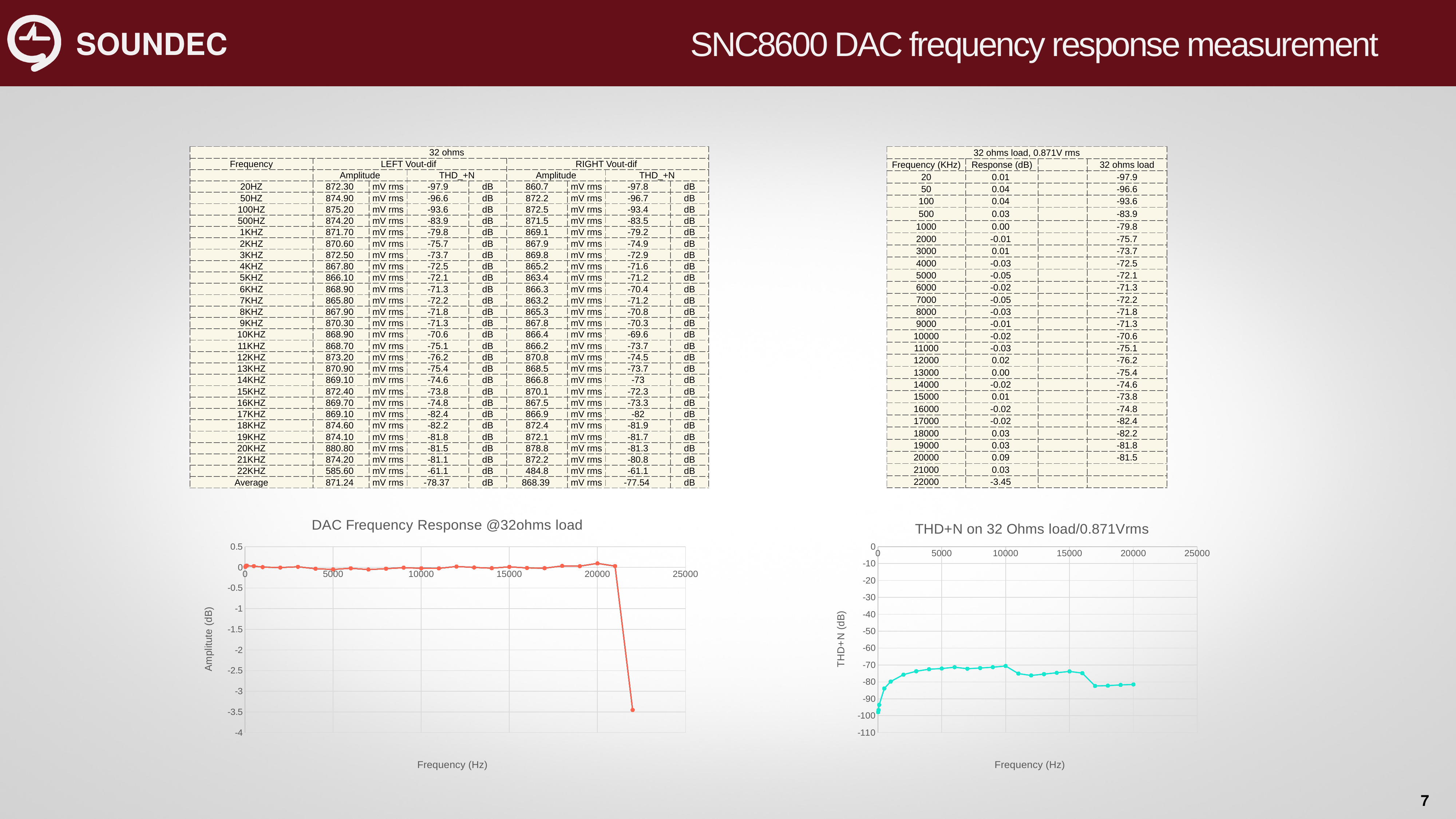

SNC8600 DAC frequency response measurement
| 32 ohms |  |  |  |  |  |  |  |  |
| --- | --- | --- | --- | --- | --- | --- | --- | --- |
| Frequency | LEFT Vout-dif |  |  |  | RIGHT Vout-dif |  |  |  |
|  | Amplitude |  | THD\_+N |  | Amplitude |  | THD\_+N |  |
| 20HZ | 872.30 | mV rms | -97.9 | dB | 860.7 | mV rms | -97.8 | dB |
| 50HZ | 874.90 | mV rms | -96.6 | dB | 872.2 | mV rms | -96.7 | dB |
| 100HZ | 875.20 | mV rms | -93.6 | dB | 872.5 | mV rms | -93.4 | dB |
| 500HZ | 874.20 | mV rms | -83.9 | dB | 871.5 | mV rms | -83.5 | dB |
| 1KHZ | 871.70 | mV rms | -79.8 | dB | 869.1 | mV rms | -79.2 | dB |
| 2KHZ | 870.60 | mV rms | -75.7 | dB | 867.9 | mV rms | -74.9 | dB |
| 3KHZ | 872.50 | mV rms | -73.7 | dB | 869.8 | mV rms | -72.9 | dB |
| 4KHZ | 867.80 | mV rms | -72.5 | dB | 865.2 | mV rms | -71.6 | dB |
| 5KHZ | 866.10 | mV rms | -72.1 | dB | 863.4 | mV rms | -71.2 | dB |
| 6KHZ | 868.90 | mV rms | -71.3 | dB | 866.3 | mV rms | -70.4 | dB |
| 7KHZ | 865.80 | mV rms | -72.2 | dB | 863.2 | mV rms | -71.2 | dB |
| 8KHZ | 867.90 | mV rms | -71.8 | dB | 865.3 | mV rms | -70.8 | dB |
| 9KHZ | 870.30 | mV rms | -71.3 | dB | 867.8 | mV rms | -70.3 | dB |
| 10KHZ | 868.90 | mV rms | -70.6 | dB | 866.4 | mV rms | -69.6 | dB |
| 11KHZ | 868.70 | mV rms | -75.1 | dB | 866.2 | mV rms | -73.7 | dB |
| 12KHZ | 873.20 | mV rms | -76.2 | dB | 870.8 | mV rms | -74.5 | dB |
| 13KHZ | 870.90 | mV rms | -75.4 | dB | 868.5 | mV rms | -73.7 | dB |
| 14KHZ | 869.10 | mV rms | -74.6 | dB | 866.8 | mV rms | -73 | dB |
| 15KHZ | 872.40 | mV rms | -73.8 | dB | 870.1 | mV rms | -72.3 | dB |
| 16KHZ | 869.70 | mV rms | -74.8 | dB | 867.5 | mV rms | -73.3 | dB |
| 17KHZ | 869.10 | mV rms | -82.4 | dB | 866.9 | mV rms | -82 | dB |
| 18KHZ | 874.60 | mV rms | -82.2 | dB | 872.4 | mV rms | -81.9 | dB |
| 19KHZ | 874.10 | mV rms | -81.8 | dB | 872.1 | mV rms | -81.7 | dB |
| 20KHZ | 880.80 | mV rms | -81.5 | dB | 878.8 | mV rms | -81.3 | dB |
| 21KHZ | 874.20 | mV rms | -81.1 | dB | 872.2 | mV rms | -80.8 | dB |
| 22KHZ | 585.60 | mV rms | -61.1 | dB | 484.8 | mV rms | -61.1 | dB |
| Average | 871.24 | mV rms | -78.37 | dB | 868.39 | mV rms | -77.54 | dB |
| 32 ohms load, 0.871V rms |  |  |  |
| --- | --- | --- | --- |
| Frequency (KHz) | Response (dB) |  | 32 ohms load |
| 20 | 0.01 |  | -97.9 |
| 50 | 0.04 |  | -96.6 |
| 100 | 0.04 |  | -93.6 |
| 500 | 0.03 |  | -83.9 |
| 1000 | 0.00 |  | -79.8 |
| 2000 | -0.01 |  | -75.7 |
| 3000 | 0.01 |  | -73.7 |
| 4000 | -0.03 |  | -72.5 |
| 5000 | -0.05 |  | -72.1 |
| 6000 | -0.02 |  | -71.3 |
| 7000 | -0.05 |  | -72.2 |
| 8000 | -0.03 |  | -71.8 |
| 9000 | -0.01 |  | -71.3 |
| 10000 | -0.02 |  | -70.6 |
| 11000 | -0.03 |  | -75.1 |
| 12000 | 0.02 |  | -76.2 |
| 13000 | 0.00 |  | -75.4 |
| 14000 | -0.02 |  | -74.6 |
| 15000 | 0.01 |  | -73.8 |
| 16000 | -0.02 |  | -74.8 |
| 17000 | -0.02 |  | -82.4 |
| 18000 | 0.03 |  | -82.2 |
| 19000 | 0.03 |  | -81.8 |
| 20000 | 0.09 |  | -81.5 |
| 21000 | 0.03 |  |  |
| 22000 | -3.45 |  |  |

### Chart: DAC Frequency Response @32ohms load

| Category | Response (dB) | Response (dB) | Response (dB) | Response (dB) | Response (dB) | Response (dB) | Response (dB) | Response (dB) |
|---|---|---|---|---|---|---|---|---|

### Chart: THD+N on 32 Ohms load/0.871Vrms

| Category | 32 ohms load | 32 ohms load |
|---|---|---|
7